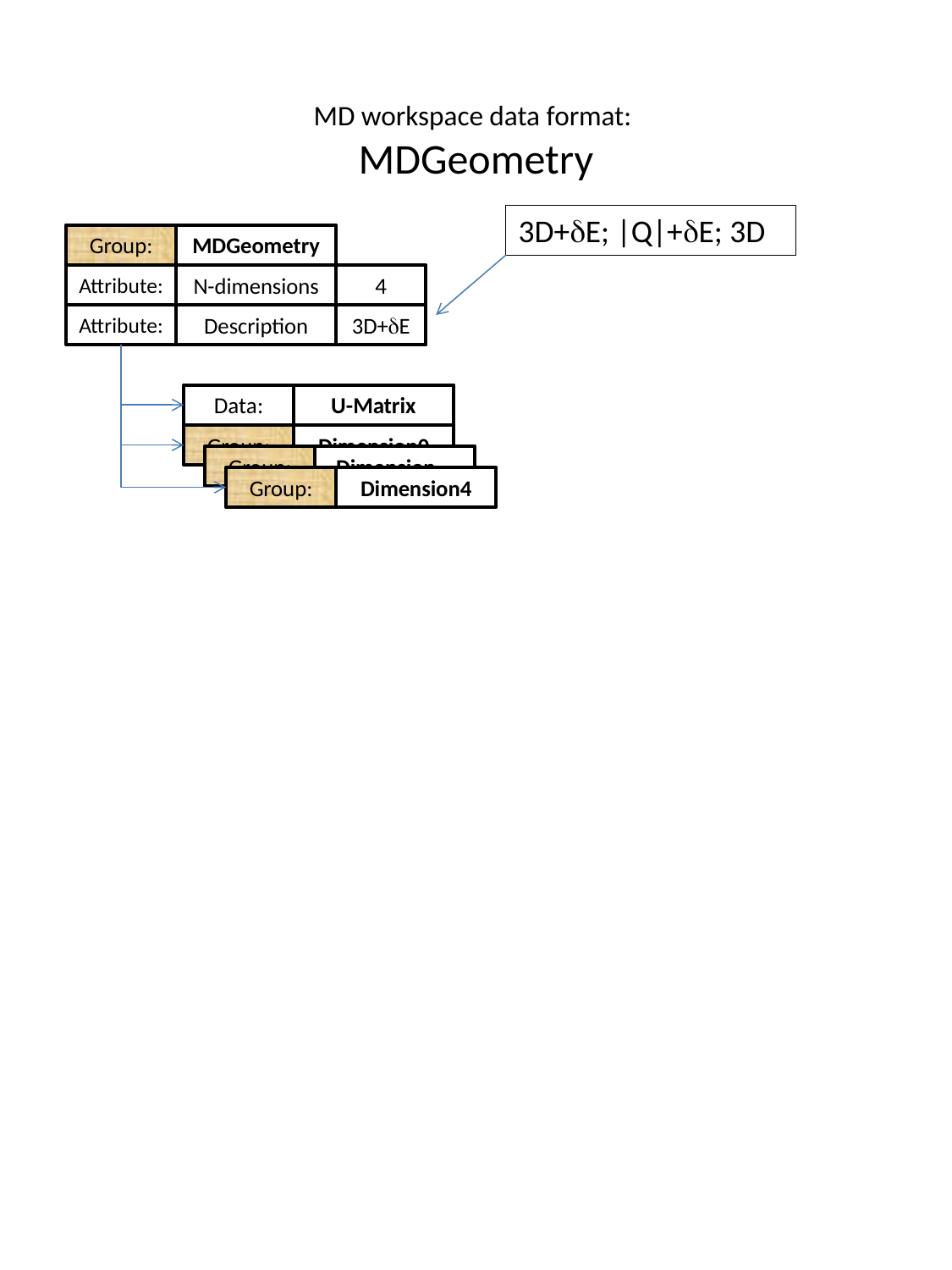

# MD workspace data format: MDGeometry
3D+δE; |Q|+δE; 3D
Group:
MDGeometry
Attribute:
N-dimensions
4
Attribute:
Description
3D+δE
Data:
U-Matrix
Group:
Dimension0
Group:
Dimension...
Group:
Dimension4